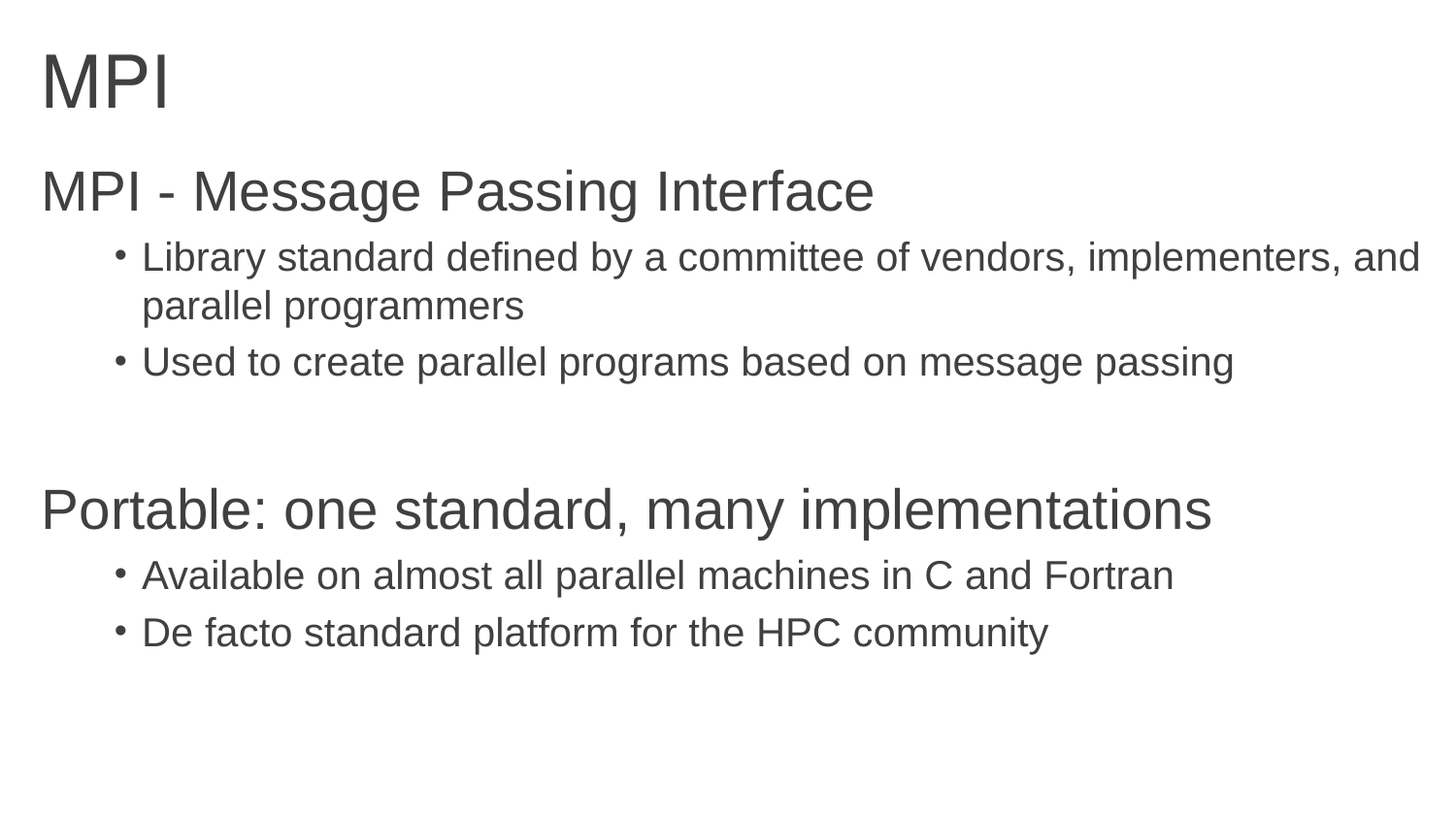

# MPI
MPI - Message Passing Interface
Library standard defined by a committee of vendors, implementers, and parallel programmers
Used to create parallel programs based on message passing

Portable: one standard, many implementations
Available on almost all parallel machines in C and Fortran
De facto standard platform for the HPC community